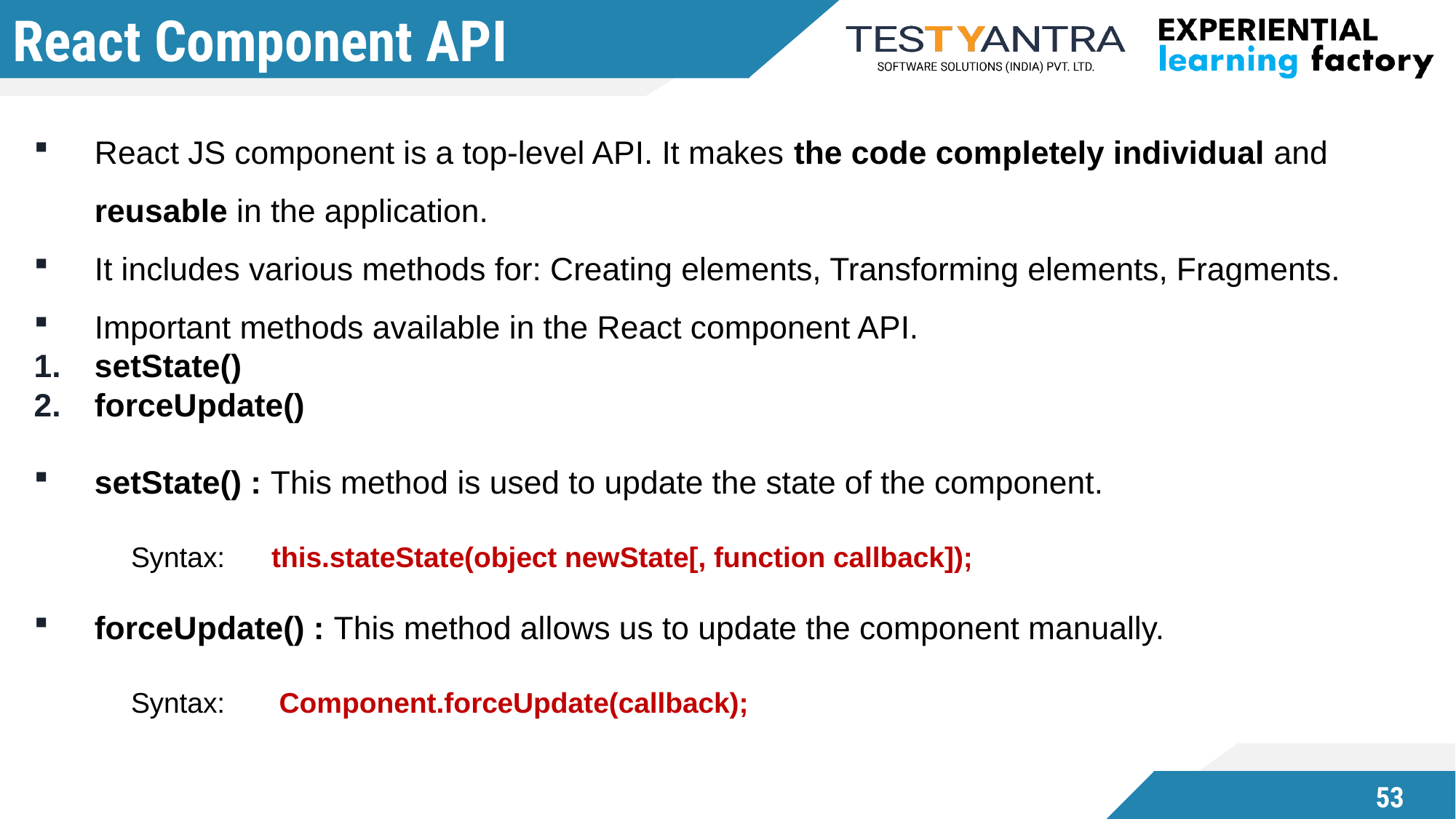

# React Component API
React JS component is a top-level API. It makes the code completely individual and reusable in the application.
It includes various methods for: Creating elements, Transforming elements, Fragments.
Important methods available in the React component API.
setState()
forceUpdate()

setState() : This method is used to update the state of the component.

	Syntax: 	    this.stateState(object newState[, function callback]);

forceUpdate() : This method allows us to update the component manually.

 	Syntax:	     Component.forceUpdate(callback);

53